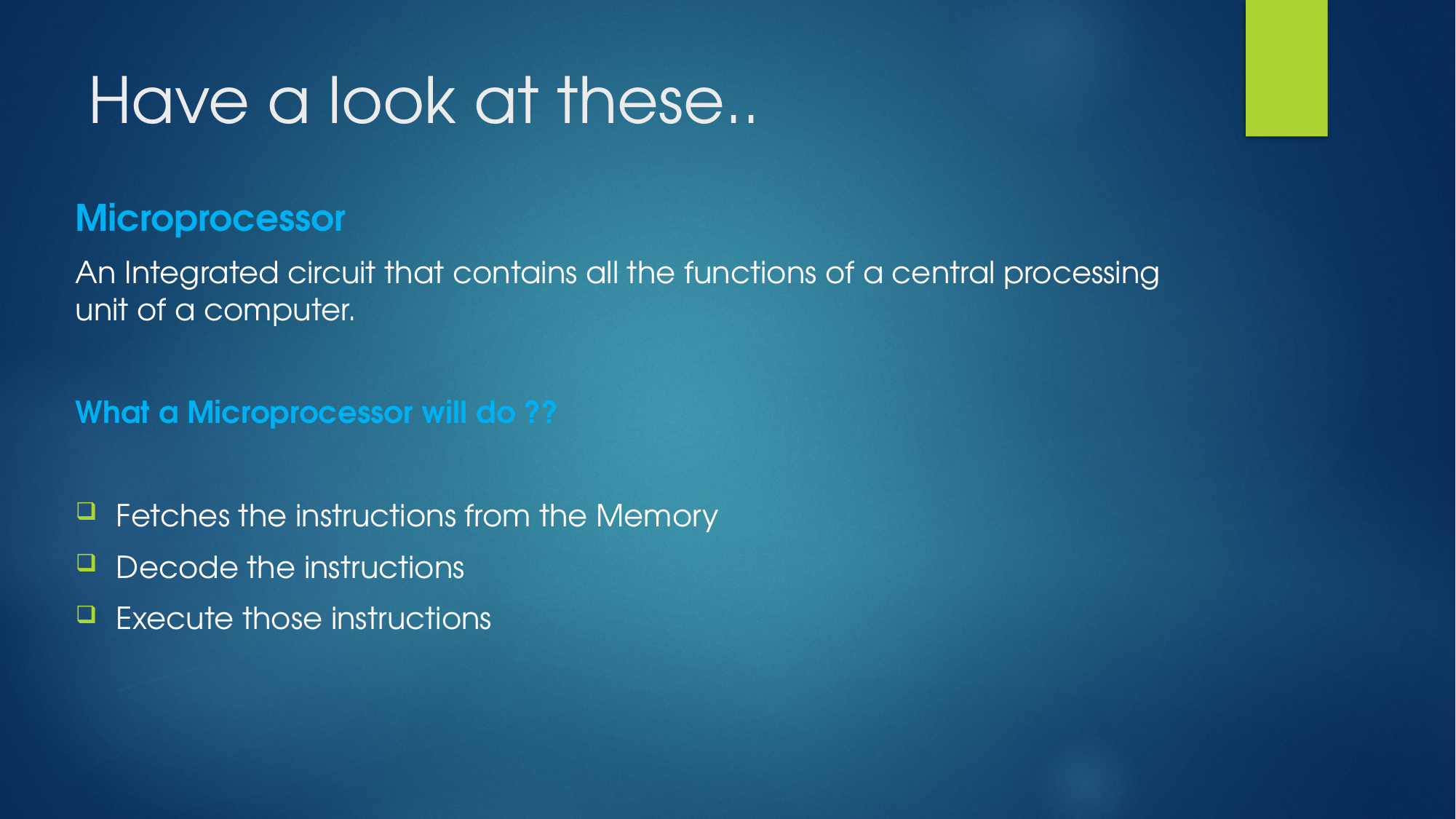

# Have a look at these..
Microprocessor
An Integrated circuit that contains all the functions of a central processing unit of a computer.

What a Microprocessor will do ??

Fetches the instructions from the Memory
Decode the instructions
Execute those instructions